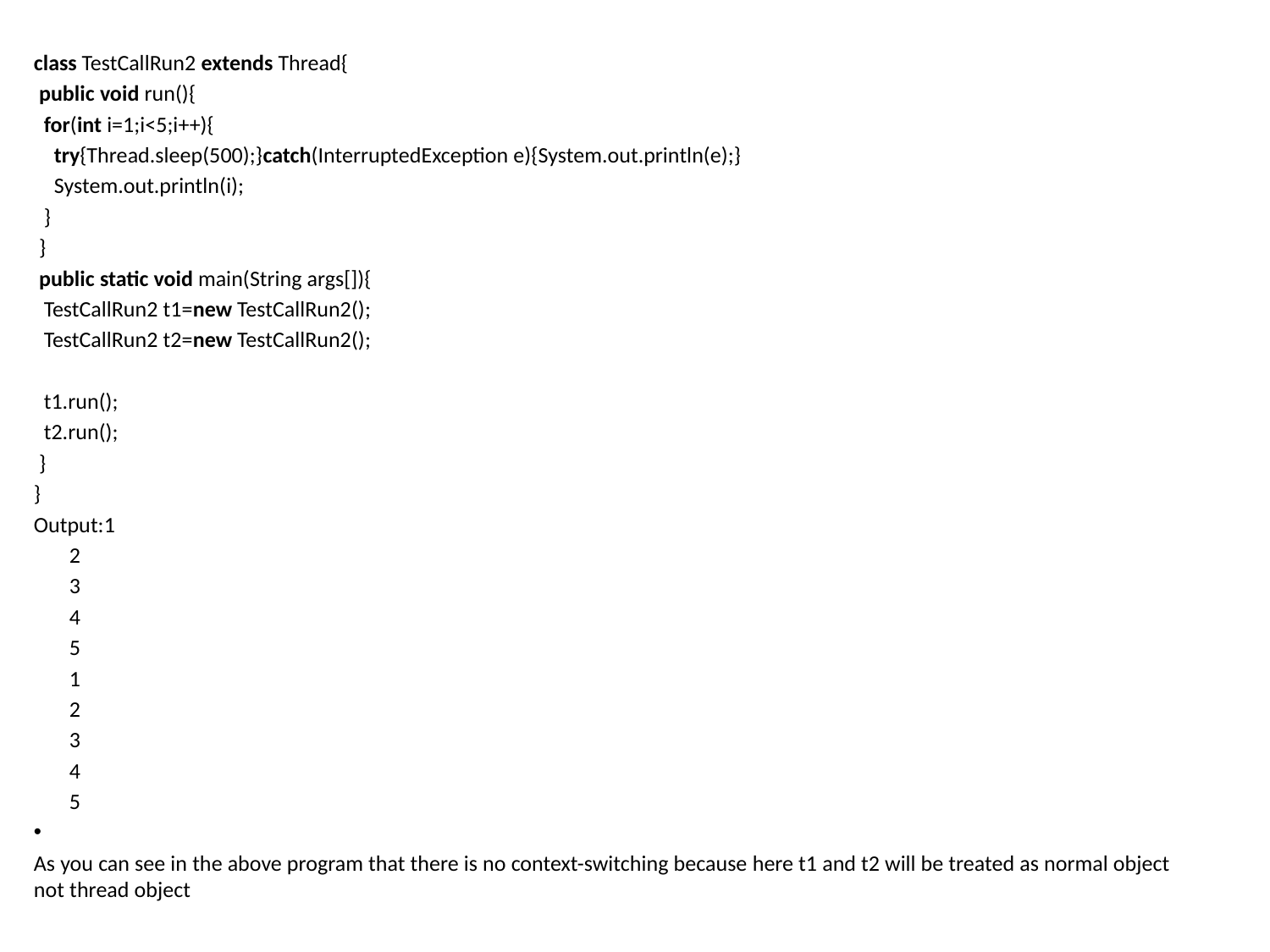

class TestCallRun2 extends Thread{
 public void run(){
  for(int i=1;i<5;i++){
    try{Thread.sleep(500);}catch(InterruptedException e){System.out.println(e);}
    System.out.println(i);
  }
 }
 public static void main(String args[]){
  TestCallRun2 t1=new TestCallRun2();
  TestCallRun2 t2=new TestCallRun2();

  t1.run();
  t2.run();
 }
}
Output:1
       2
       3
       4
       5
       1
       2
       3
       4
       5

As you can see in the above program that there is no context-switching because here t1 and t2 will be treated as normal object not thread object